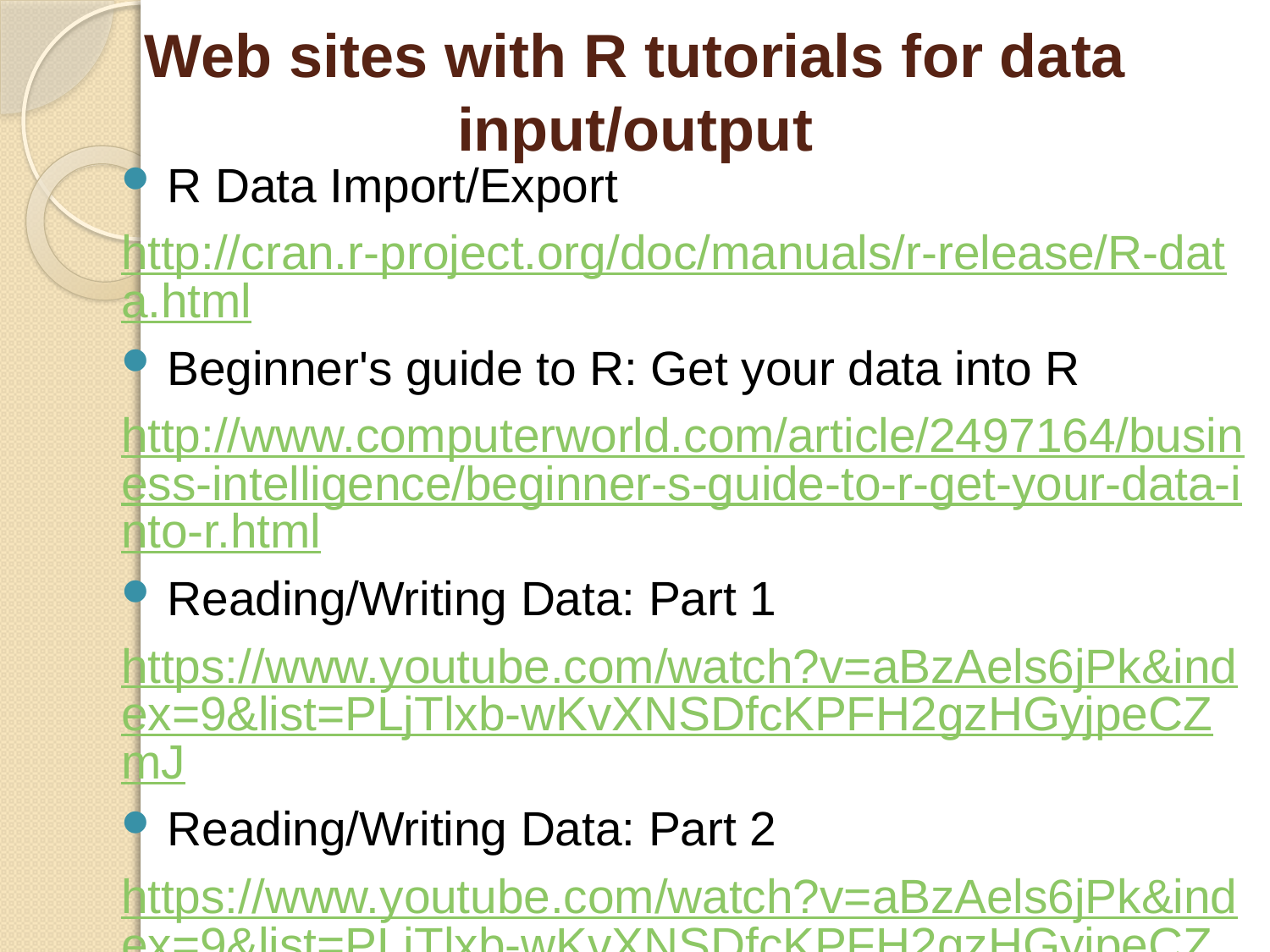

# Web sites with R tutorials for data input/output
R Data Import/Export
http://cran.r-project.org/doc/manuals/r-release/R-data.html
Beginner's guide to R: Get your data into R
http://www.computerworld.com/article/2497164/business-intelligence/beginner-s-guide-to-r-get-your-data-into-r.html
Reading/Writing Data: Part 1
https://www.youtube.com/watch?v=aBzAels6jPk&index=9&list=PLjTlxb-wKvXNSDfcKPFH2gzHGyjpeCZmJ
Reading/Writing Data: Part 2
https://www.youtube.com/watch?v=aBzAels6jPk&index=9&list=PLjTlxb-wKvXNSDfcKPFH2gzHGyjpeCZmJ
Importing Data Into R from Different Sources
http://www.r-bloggers.com/importing-data-into-r-from-different-sources/
Data Import & Export in R
http://science.nature.nps.gov/im/datamgmt/statistics/r/fundamentals/index.cfm